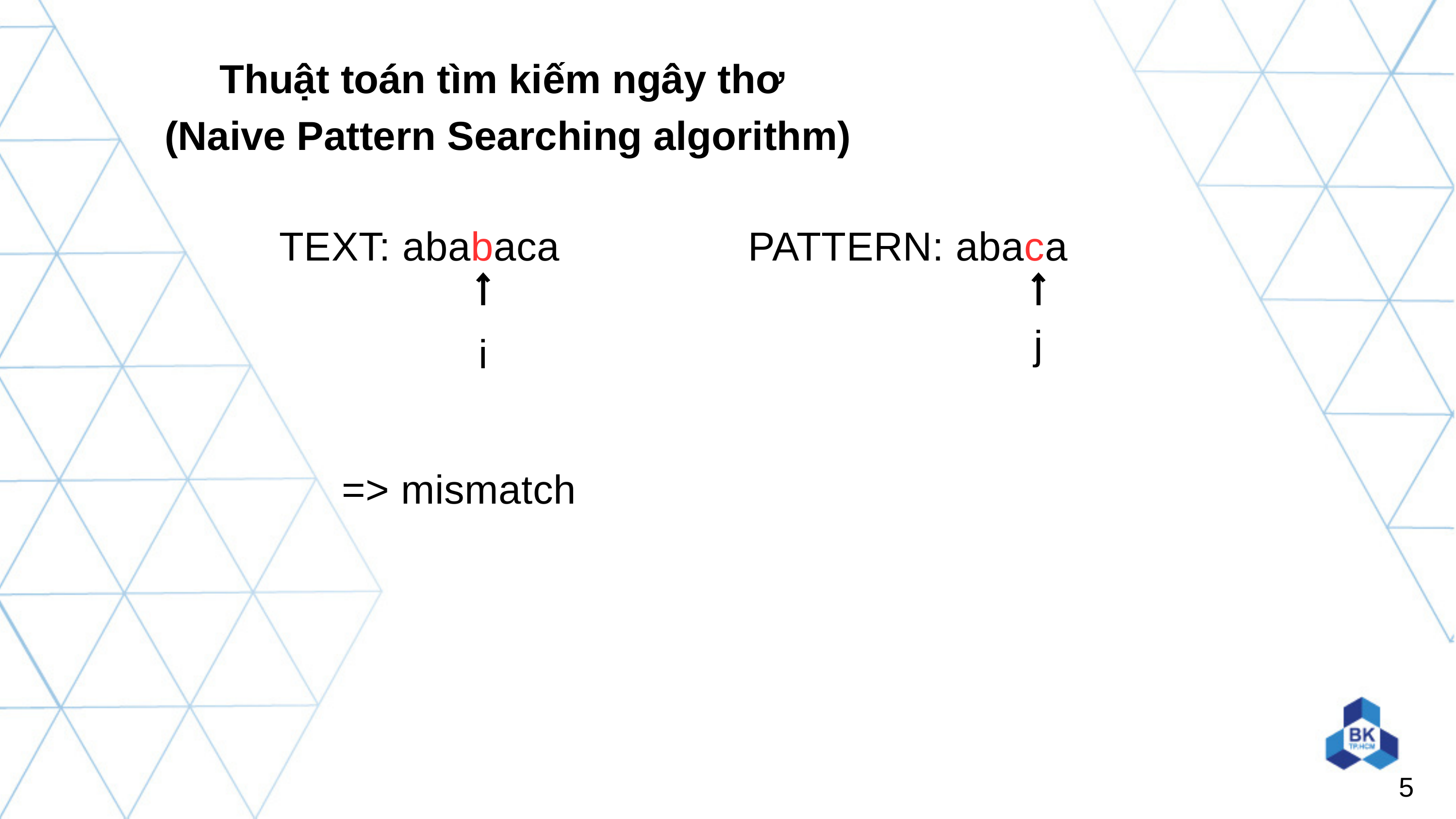

Thuật toán tìm kiếm ngây thơ
 (Naive Pattern Searching algorithm)
TEXT: ababaca
PATTERN: abaca

i

j
=> mismatch
5